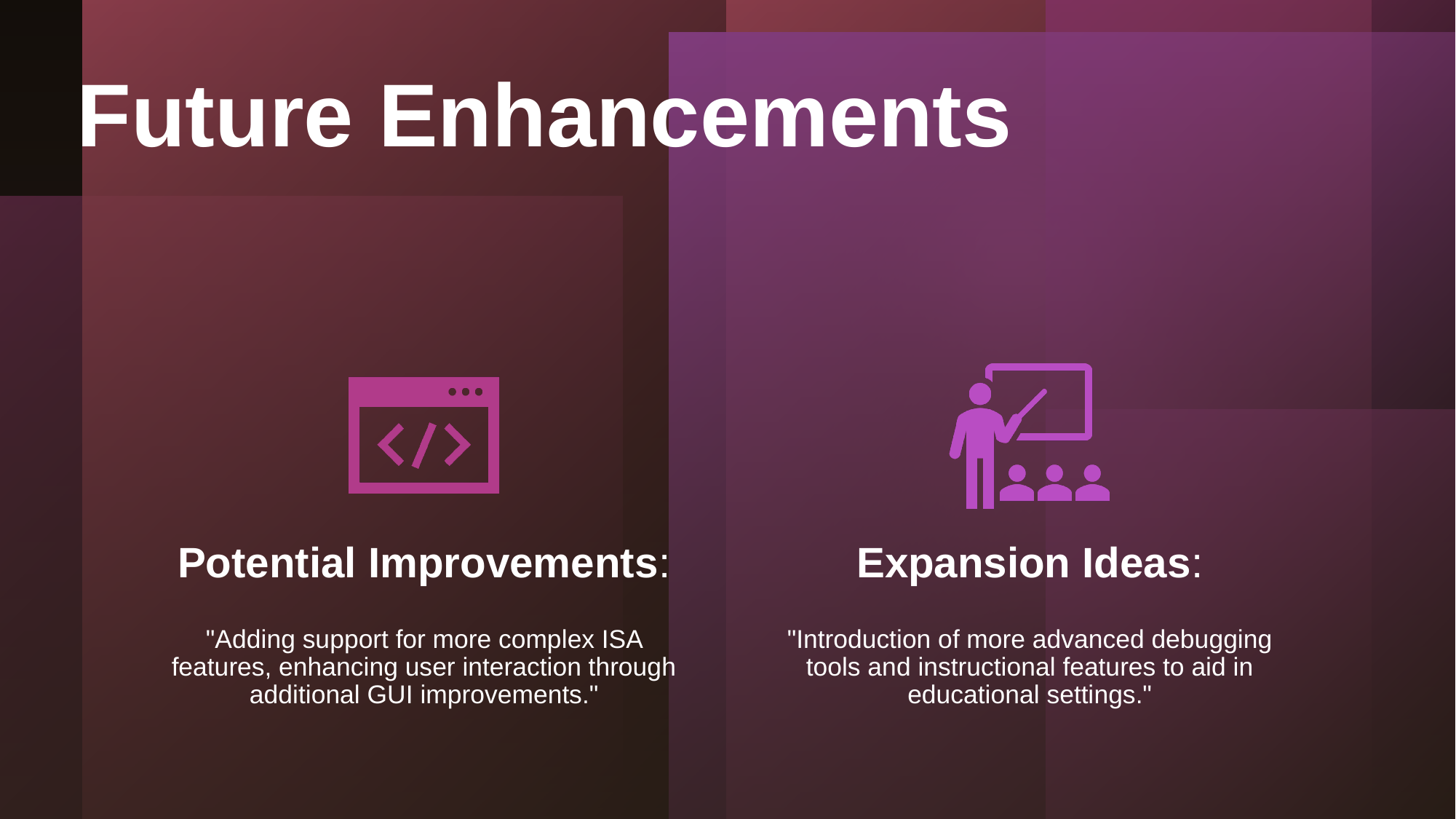

# Future Enhancements
Potential Improvements:
"Adding support for more complex ISA features, enhancing user interaction through additional GUI improvements."
Expansion Ideas:
"Introduction of more advanced debugging tools and instructional features to aid in educational settings."